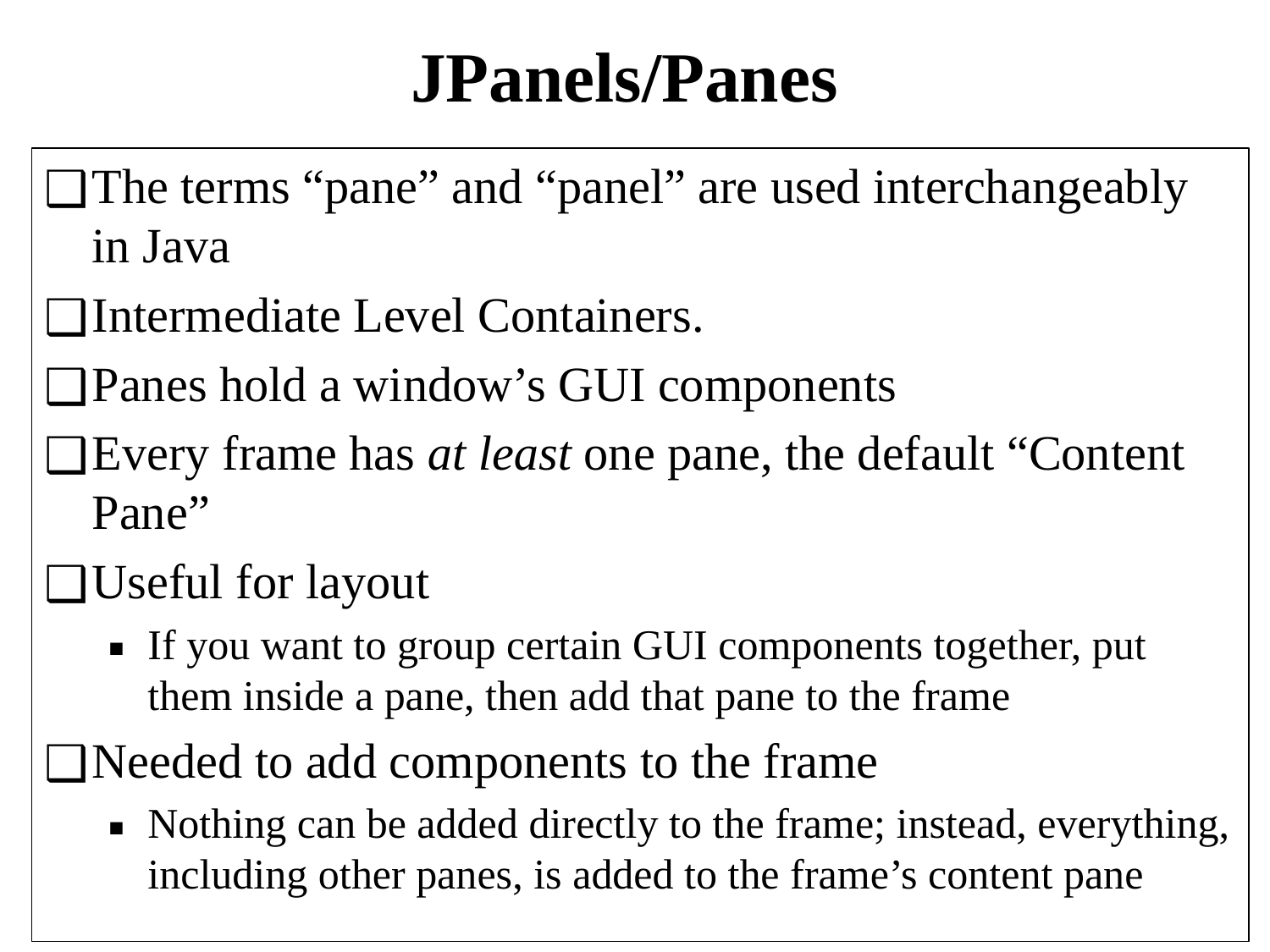

# JPanels/Panes
The terms “pane” and “panel” are used interchangeably in Java
Intermediate Level Containers.
Panes hold a window’s GUI components
Every frame has at least one pane, the default “Content Pane”
Useful for layout
If you want to group certain GUI components together, put them inside a pane, then add that pane to the frame
Needed to add components to the frame
Nothing can be added directly to the frame; instead, everything, including other panes, is added to the frame’s content pane